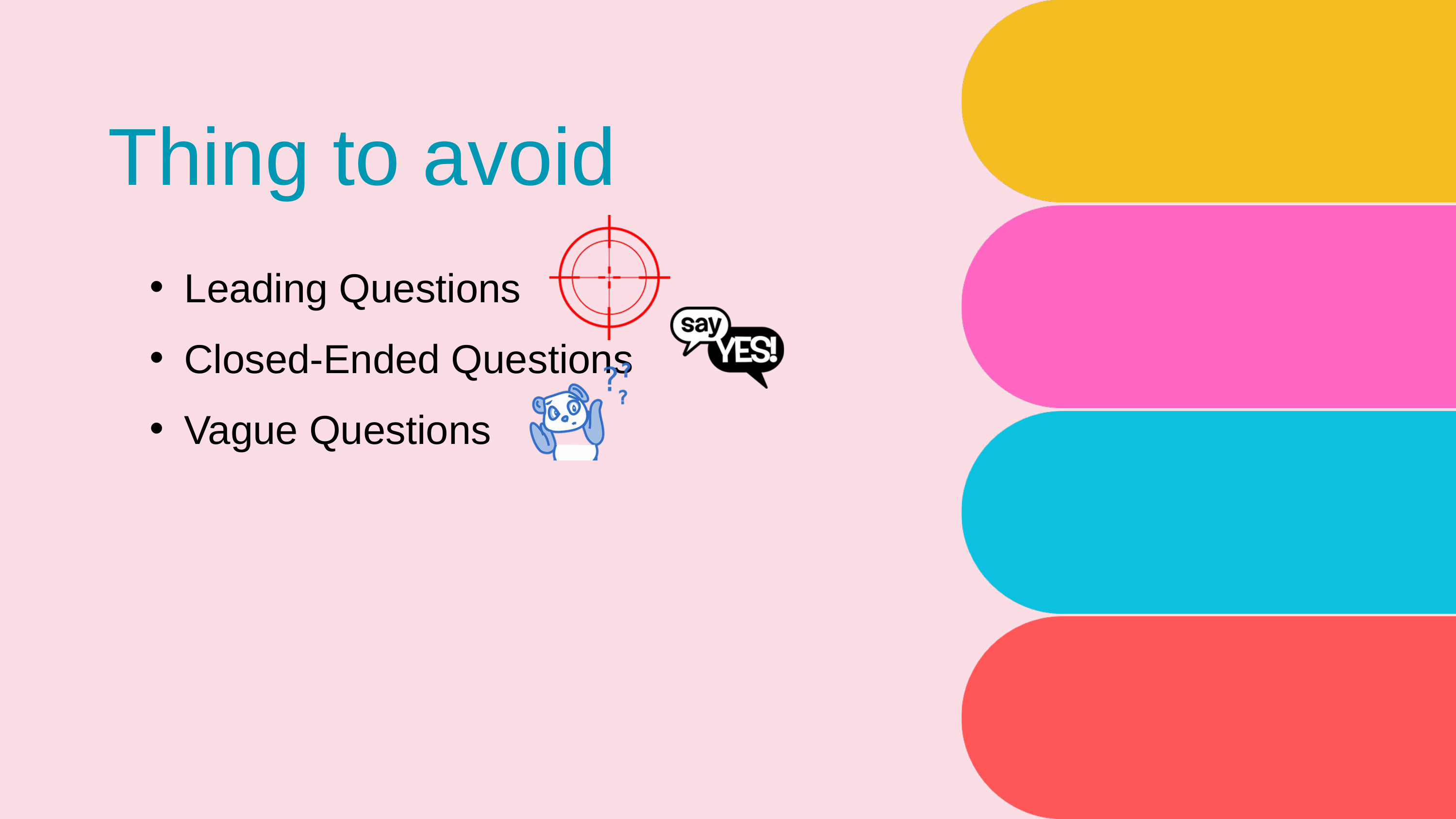

Thing to avoid

Leading Questions
Closed-Ended Questions
Vague Questions